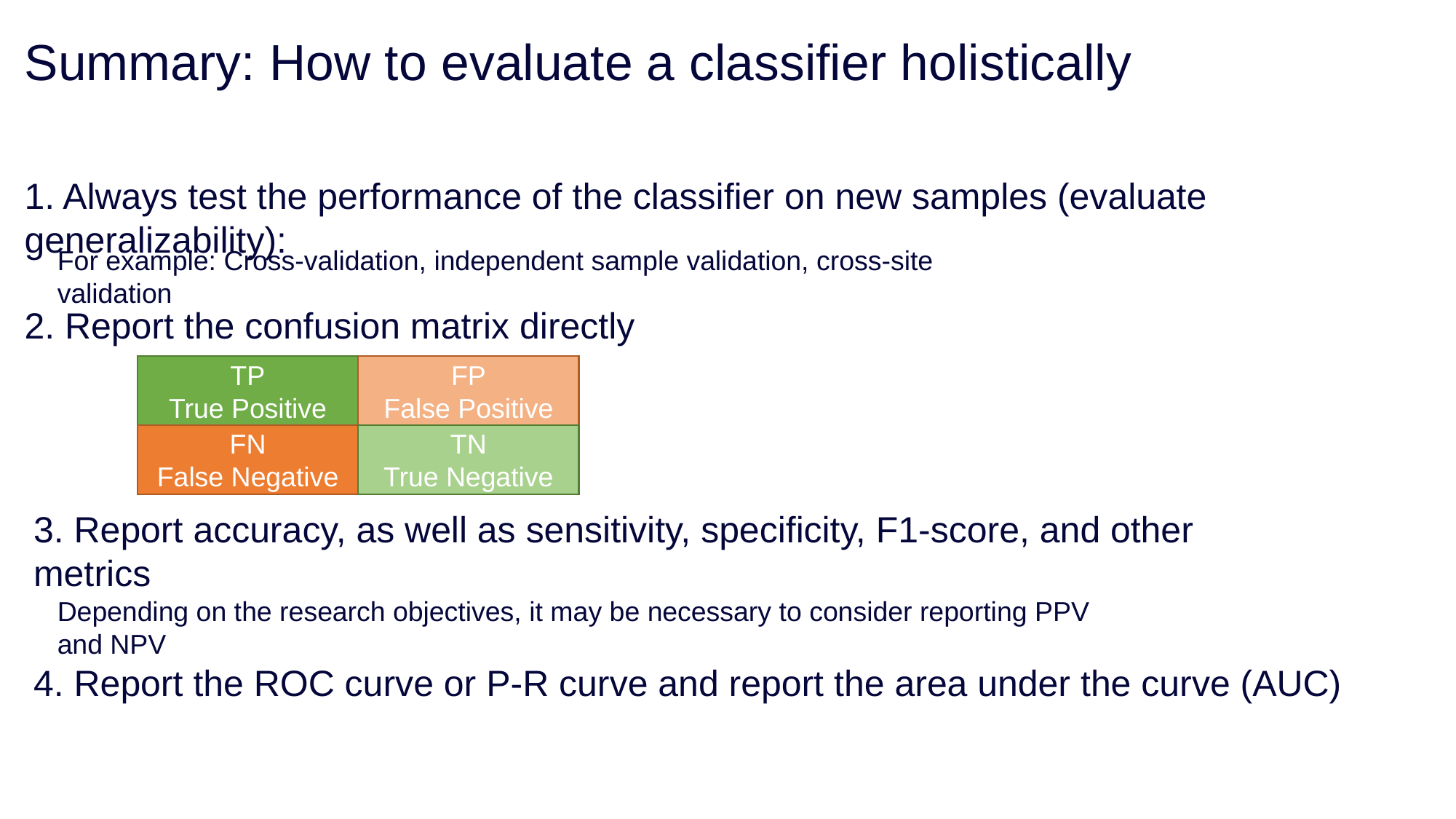

Summary: How to evaluate a classifier holistically
1. Always test the performance of the classifier on new samples (evaluate generalizability):
For example: Cross-validation, independent sample validation, cross-site validation
2. Report the confusion matrix directly
TP
True Positive
FP
False Positive
FN
False Negative
TN
True Negative
3. Report accuracy, as well as sensitivity, specificity, F1-score, and other metrics
Depending on the research objectives, it may be necessary to consider reporting PPV and NPV
4. Report the ROC curve or P-R curve and report the area under the curve (AUC)